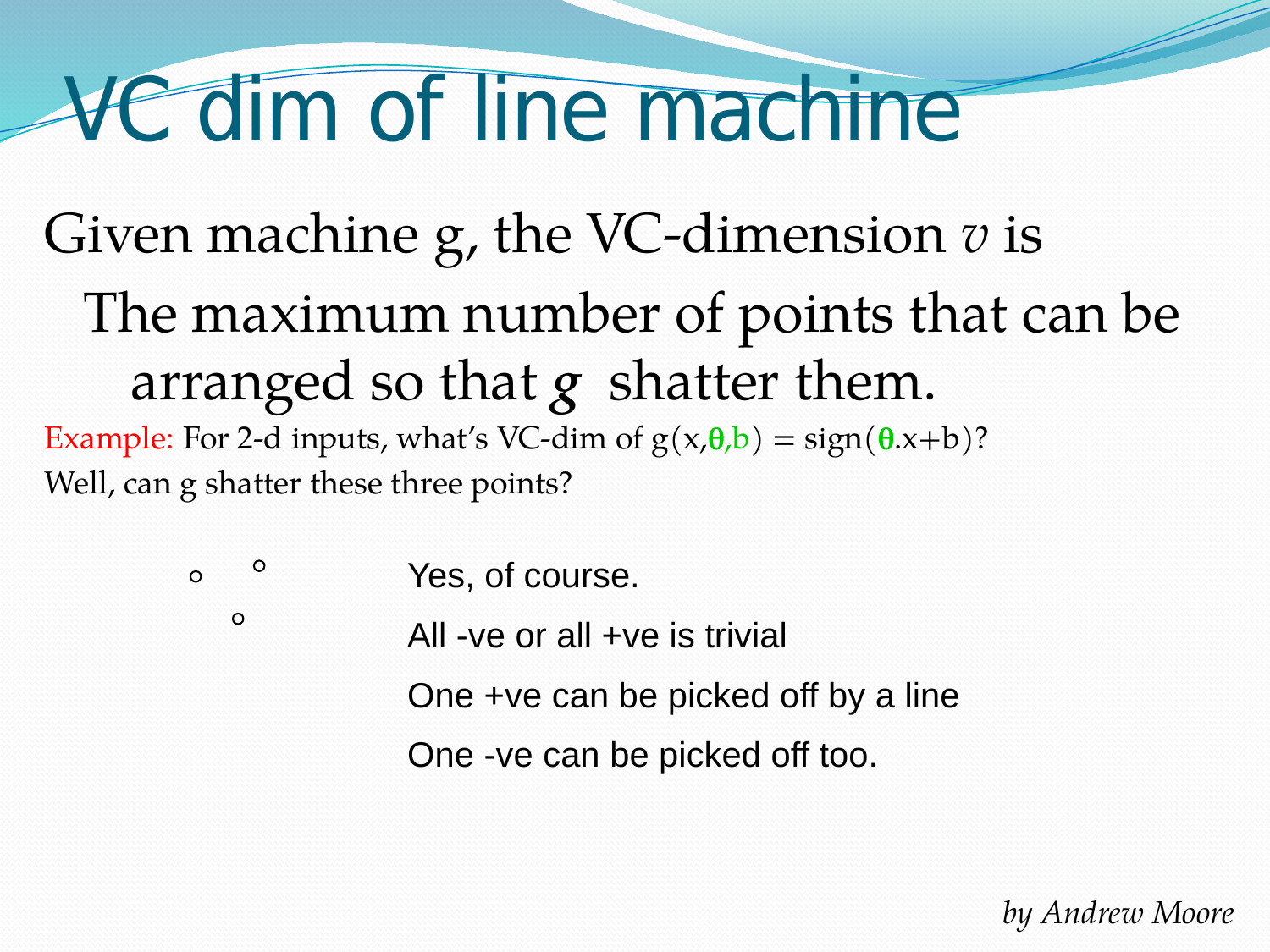

# VC dim of line machine
Given machine g, the VC-dimension v is
The maximum number of points that can be arranged so that g  shatter them.
Example: For 2-d inputs, what’s VC-dim of g(x,θ,b) = sign(θ.x+b)?
Well, can g shatter these three points?
Yes, of course.
All -ve or all +ve is trivial
One +ve can be picked off by a line
One -ve can be picked off too.

by Andrew Moore